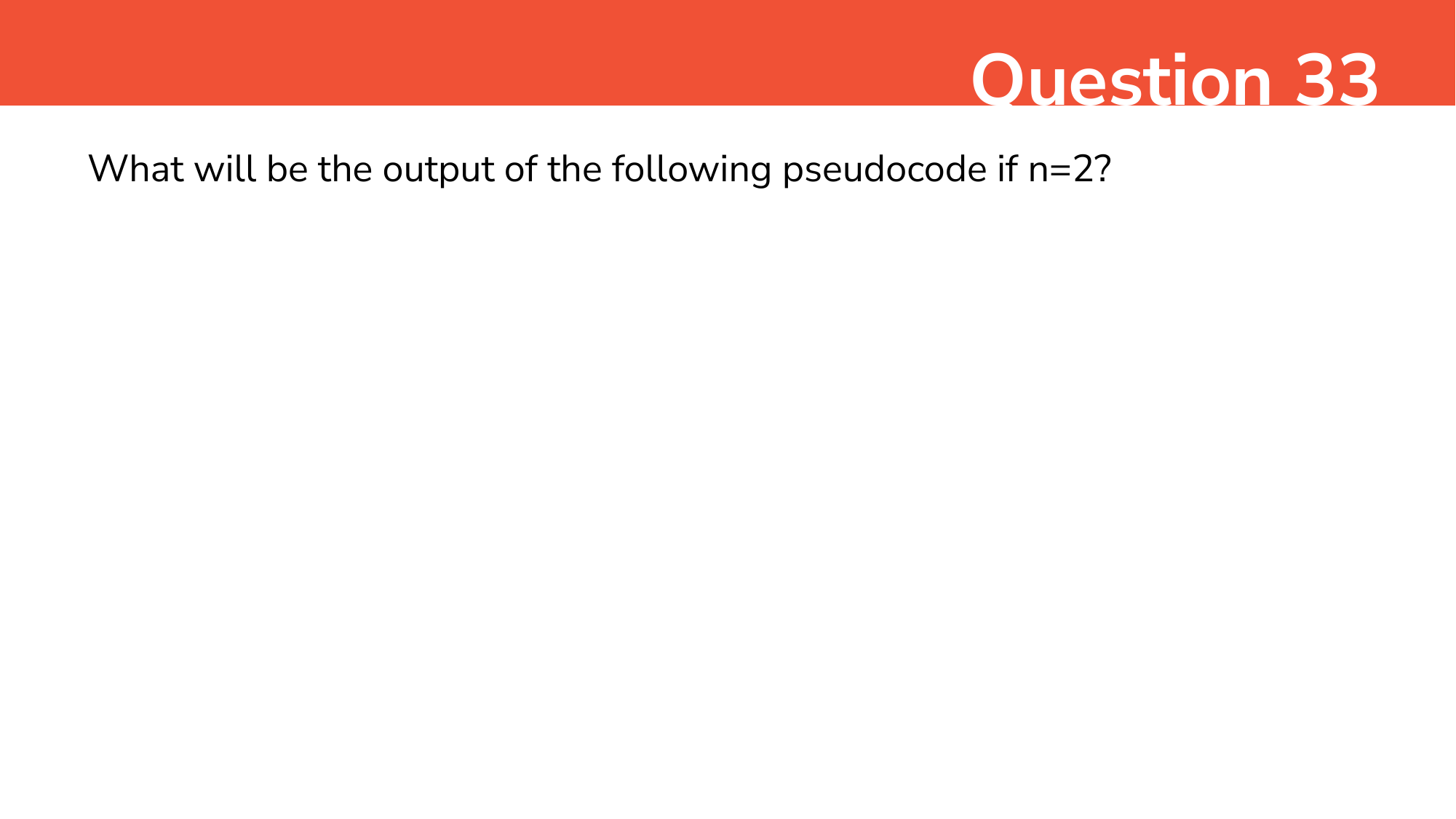

Question 33
What will be the output of the following pseudocode if n=2?